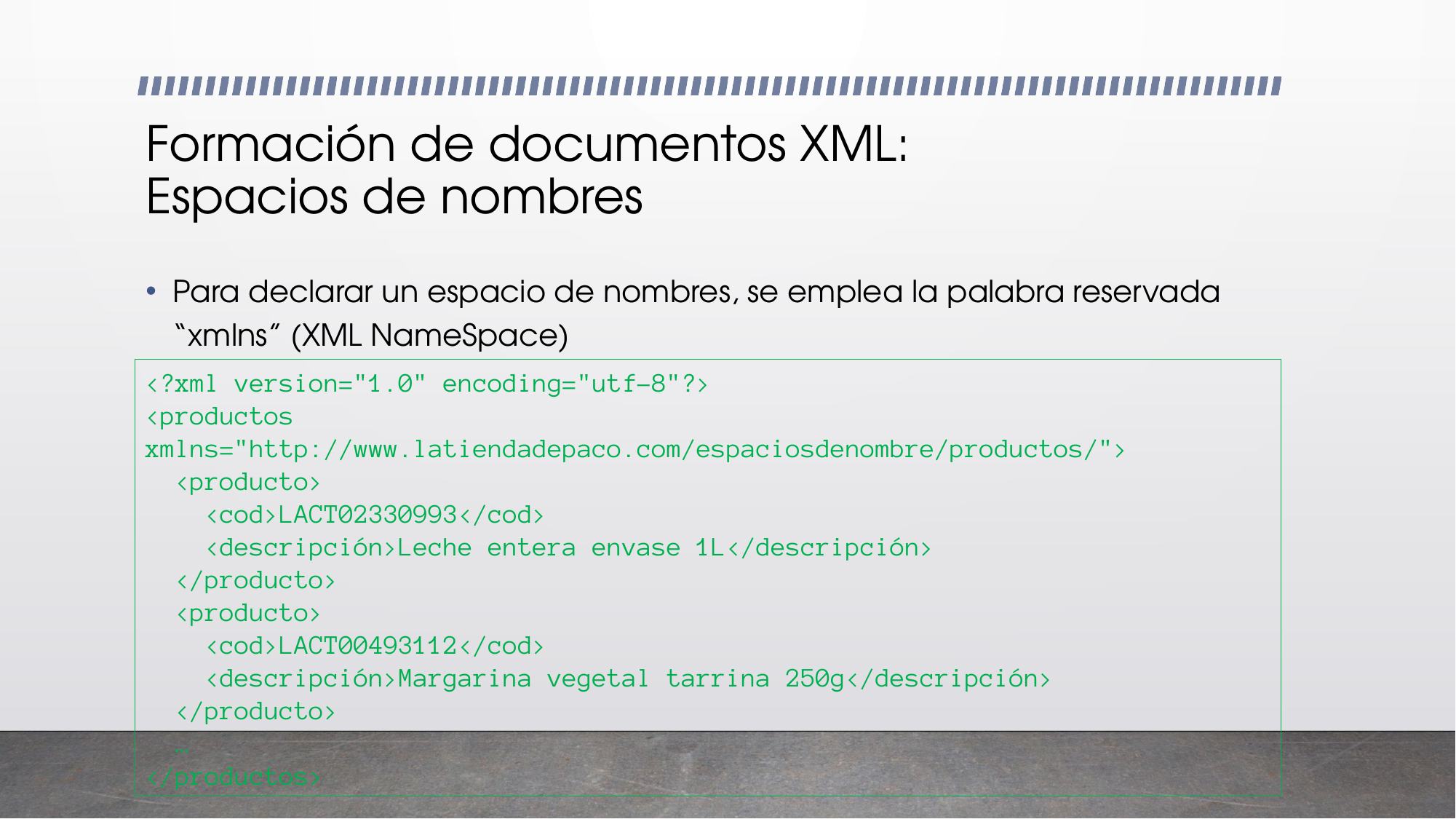

# Formación de documentos XML: Espacios de nombres
Para declarar un espacio de nombres, se emplea la palabra reservada “xmlns” (XML NameSpace)
<?xml version="1.0" encoding="utf-8"?>
<productos xmlns="http://www.latiendadepaco.com/espaciosdenombre/productos/">
  <producto>
    <cod>LACT02330993</cod>
    <descripción>Leche entera envase 1L</descripción>
  </producto>
  <producto>
    <cod>LACT00493112</cod>
    <descripción>Margarina vegetal tarrina 250g</descripción>
  </producto>
  …
</productos>